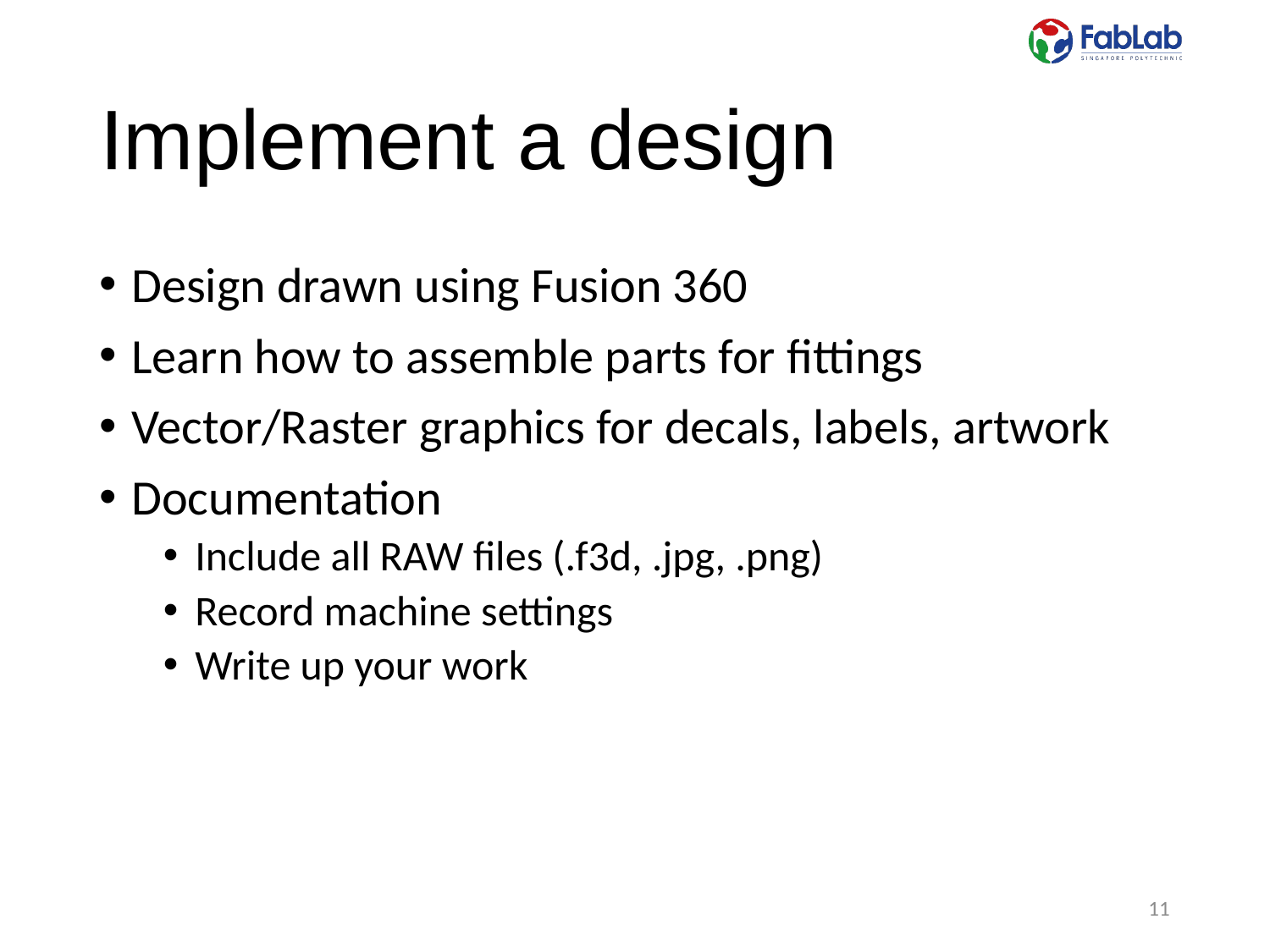

# Implement a design
Design drawn using Fusion 360
Learn how to assemble parts for fittings
Vector/Raster graphics for decals, labels, artwork
Documentation
Include all RAW files (.f3d, .jpg, .png)
Record machine settings
Write up your work
11